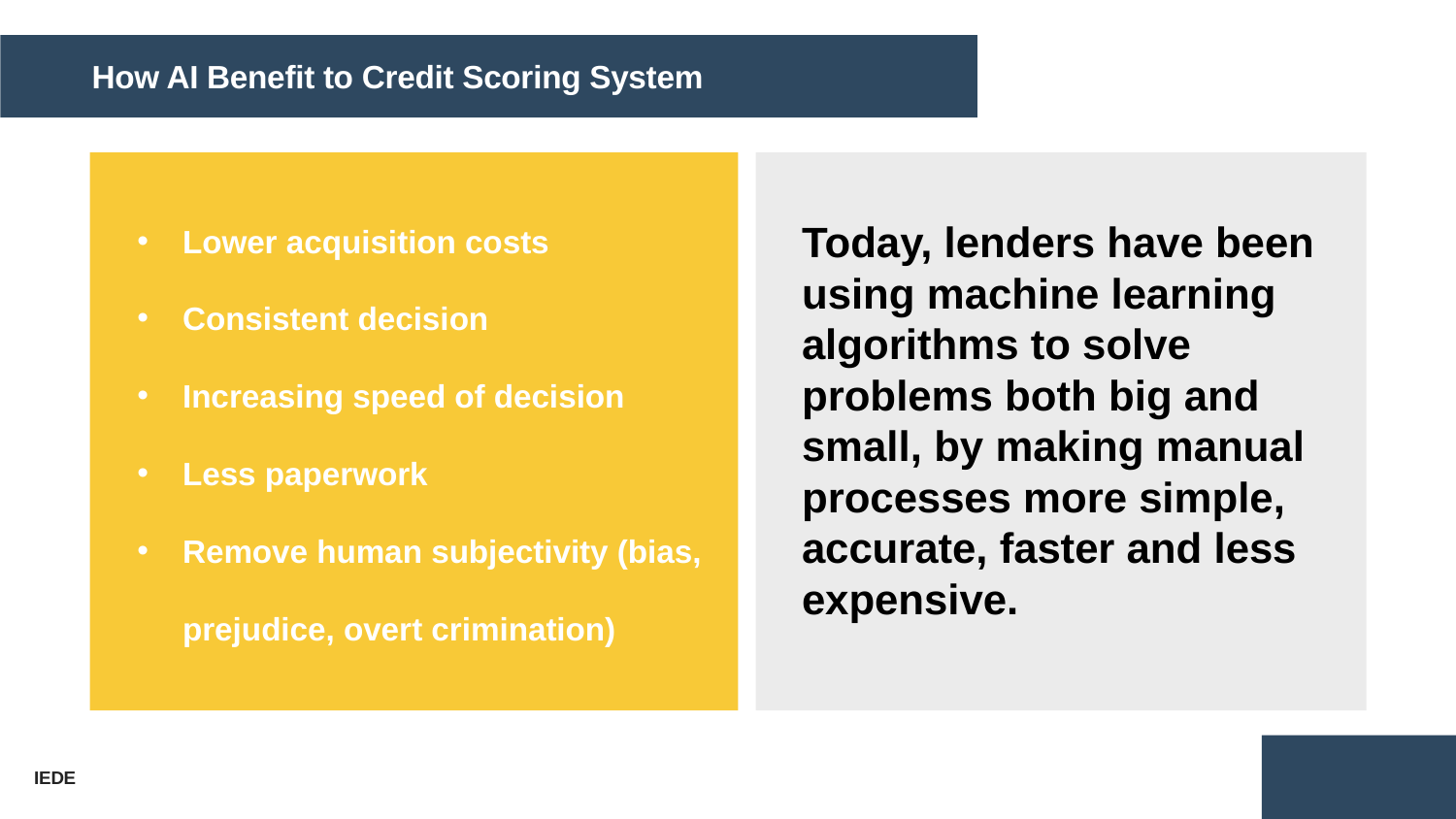

How AI Benefit to Credit Scoring System
”

Lower acquisition costs
Consistent decision
Increasing speed of decision
Less paperwork
Remove human subjectivity (bias, prejudice, overt crimination)

Today, lenders have been using machine learning algorithms to solve problems both big and small, by making manual processes more simple, accurate, faster and less expensive.
”

However, algorithms won’t replace humans in complicated fields. Maybe someday, but not now. Today, AI is aimed to help experts. Scoring solution providers strive to ensure that machine learning techniques can be easily used by any lender without a need to hire a team of data scientists and developers.

7
IEDE